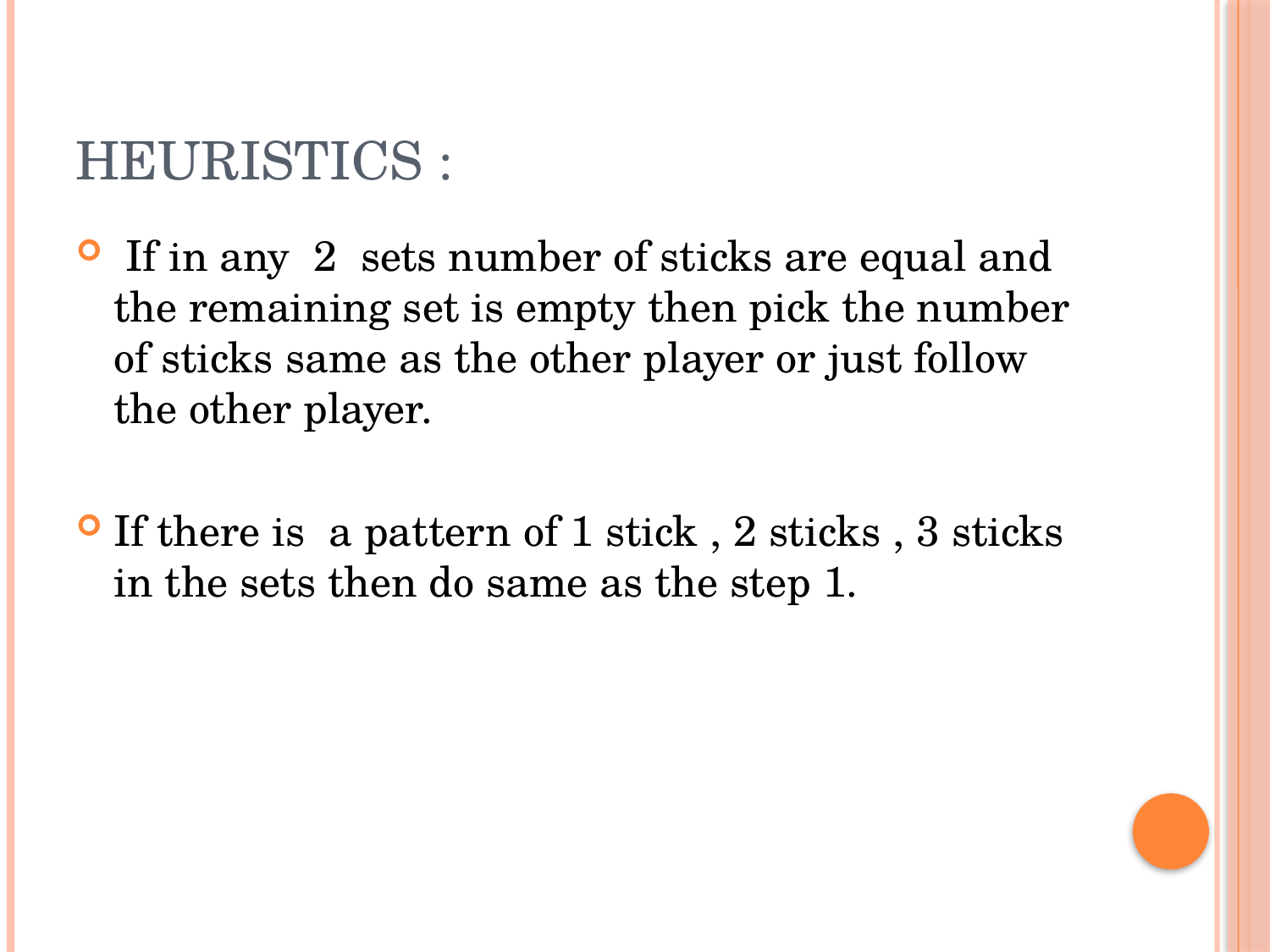

# HEURISTICS :
 If in any  2  sets number of sticks are equal and the remaining set is empty then pick the number of sticks same as the other player or just follow the other player.

If there is  a pattern of 1 stick , 2 sticks , 3 sticks in the sets then do same as the step 1.